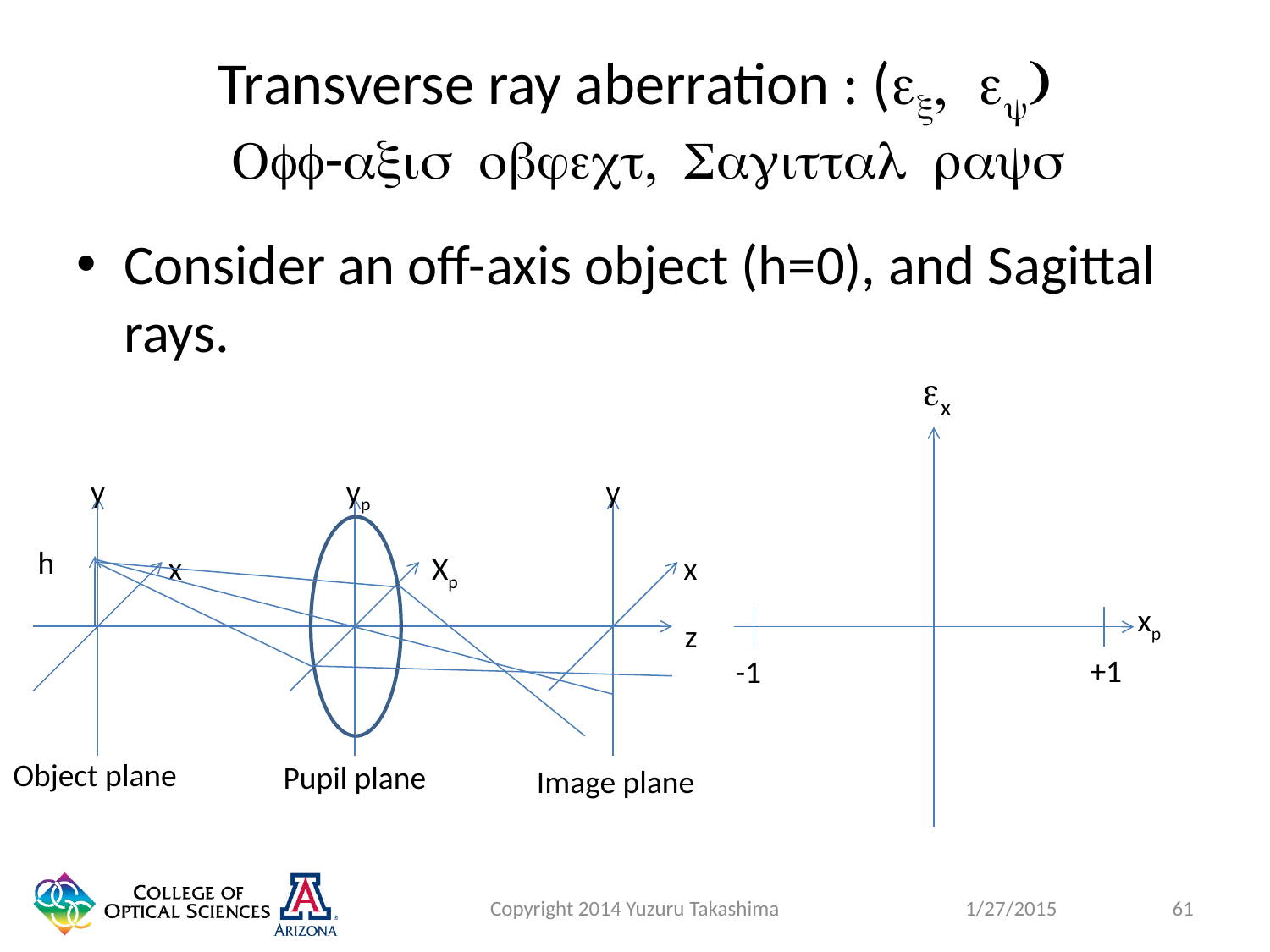

# Transverse ray aberration : (εx, εy) Off-axis object, Sagittal rays
Consider an off-axis object (h=0), and Sagittal rays.
εx
y
yp
y

h
x
Xp
x
xp
z
+1
-1
Object plane
Pupil plane
Image plane
Copyright 2014 Yuzuru Takashima
61
1/27/2015